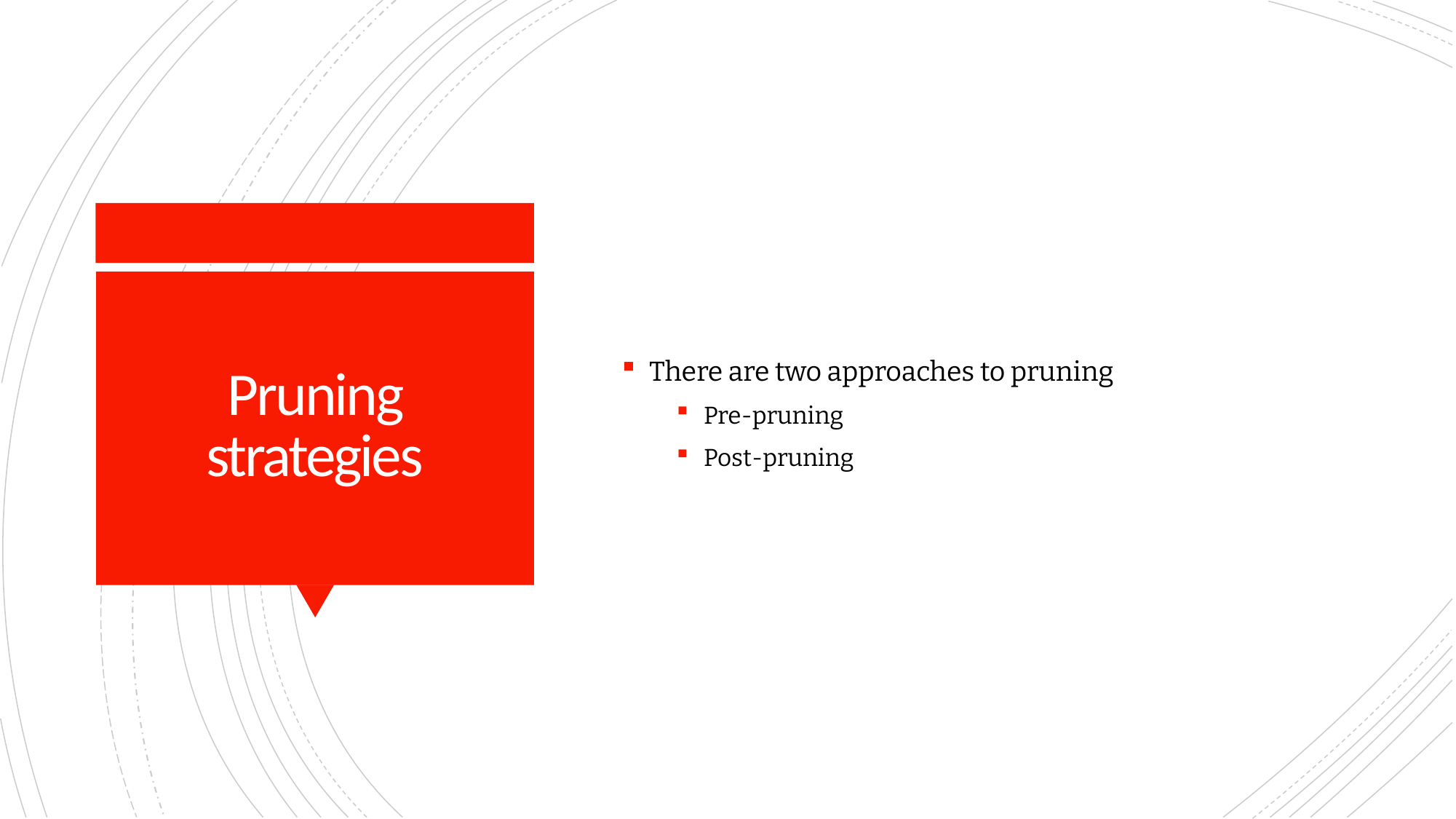

There are two approaches to pruning
Pre-pruning
Post-pruning
# Pruning strategies